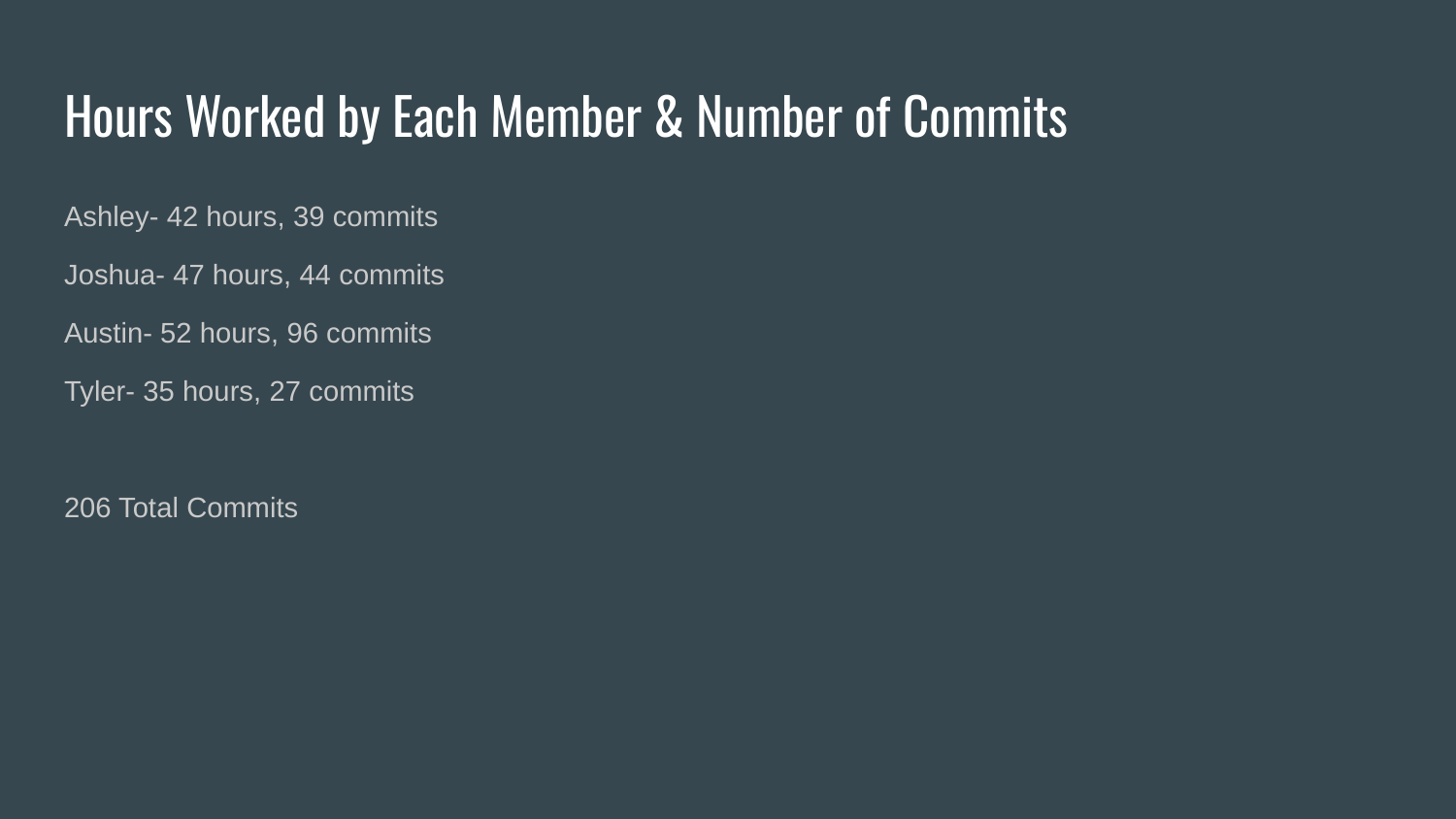

# Hours Worked by Each Member & Number of Commits

Ashley- 42 hours, 39 commits
Joshua- 47 hours, 44 commits
Austin- 52 hours, 96 commits
Tyler- 35 hours, 27 commits

206 Total Commits